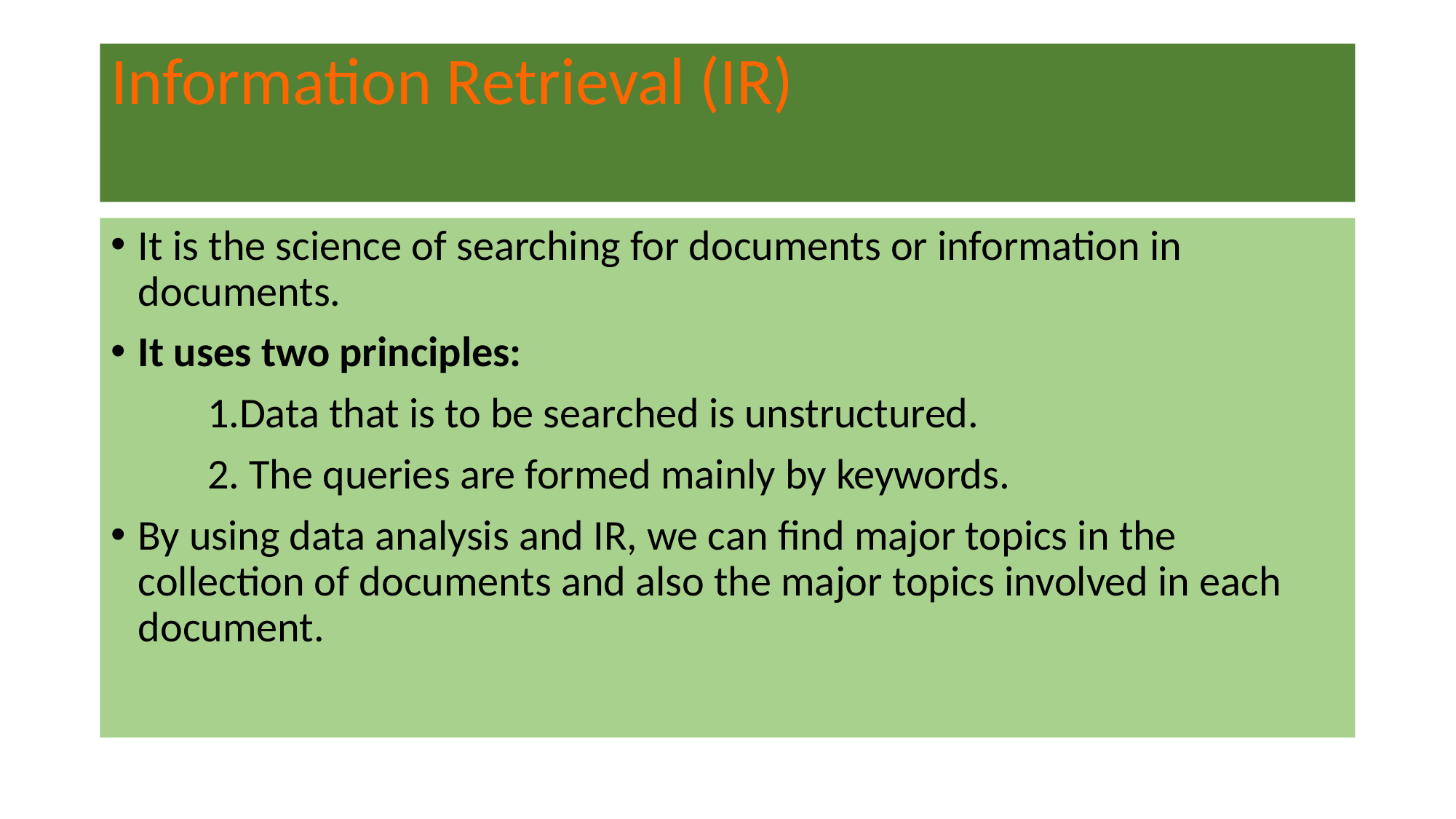

# Information Retrieval (IR)
It is the science of searching for documents or information in documents.
It uses two principles:
          1.Data that is to be searched is unstructured.
          2. The queries are formed mainly by keywords.
By using data analysis and IR, we can find major topics in the collection of documents and also the major topics involved in each document.